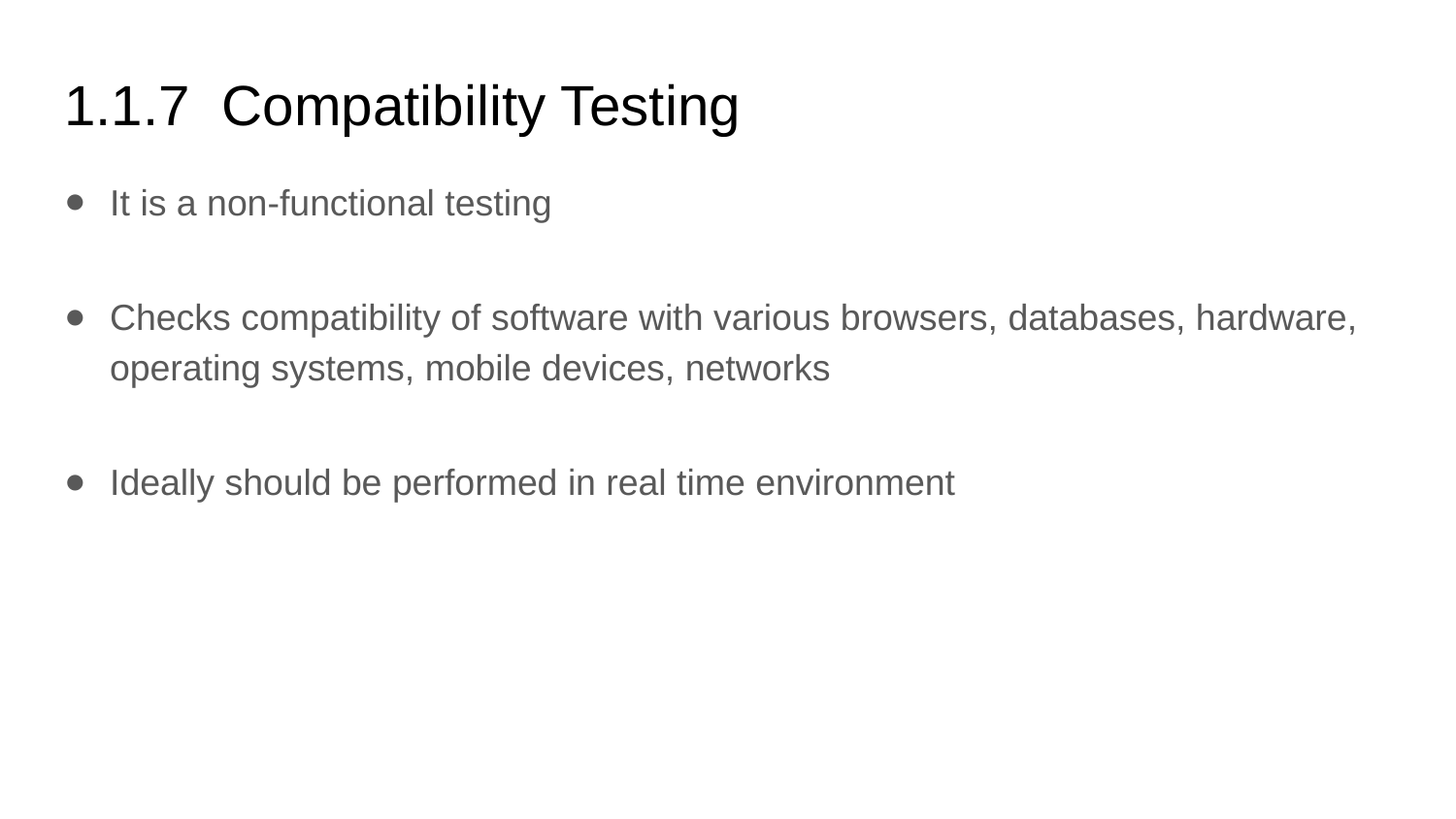

# 1.1.7  Compatibility Testing
It is a non-functional testing
Checks compatibility of software with various browsers, databases, hardware, operating systems, mobile devices, networks
Ideally should be performed in real time environment